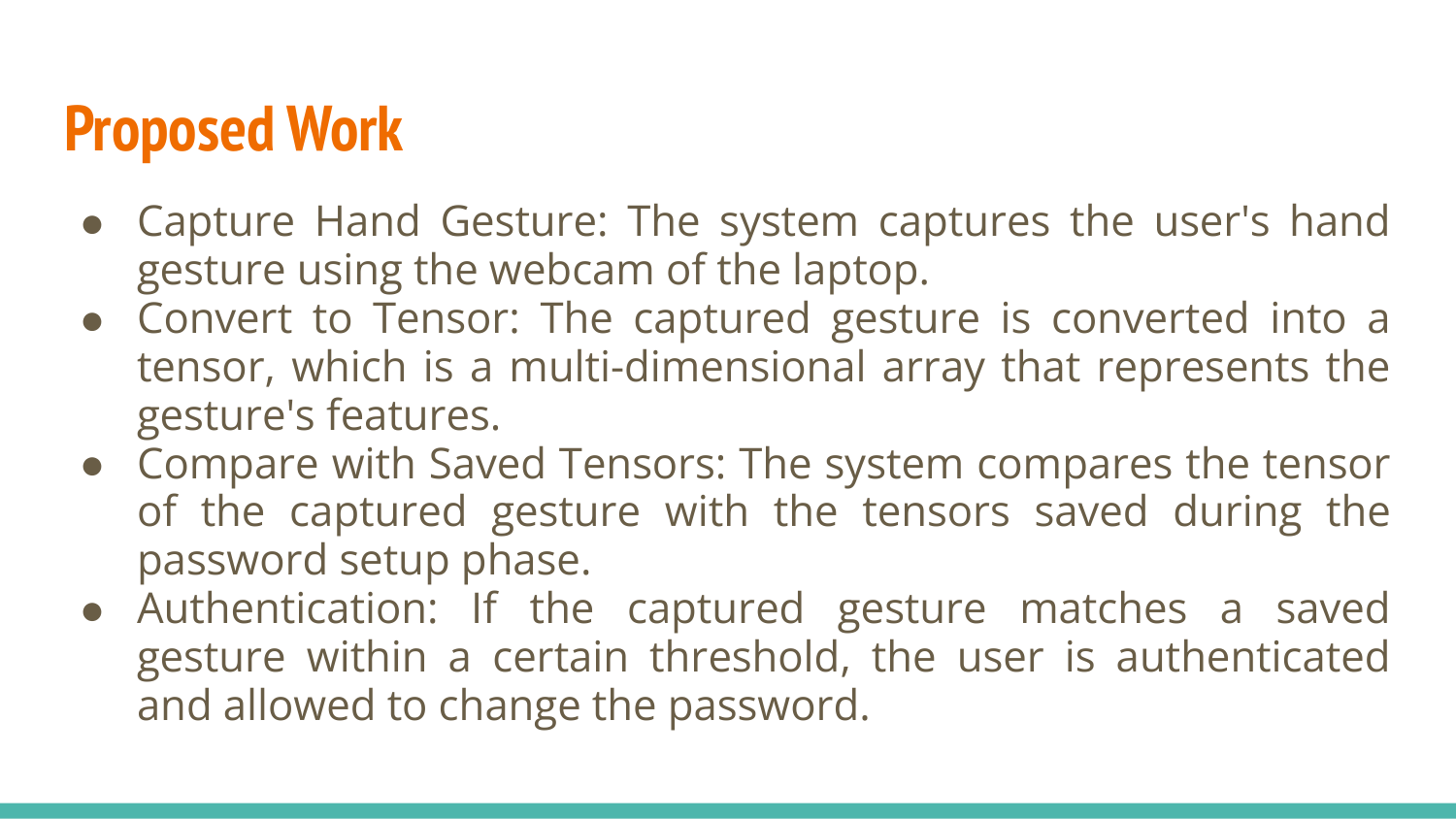

# Proposed Work
Capture Hand Gesture: The system captures the user's hand gesture using the webcam of the laptop.
Convert to Tensor: The captured gesture is converted into a tensor, which is a multi-dimensional array that represents the gesture's features.
Compare with Saved Tensors: The system compares the tensor of the captured gesture with the tensors saved during the password setup phase.
Authentication: If the captured gesture matches a saved gesture within a certain threshold, the user is authenticated and allowed to change the password.